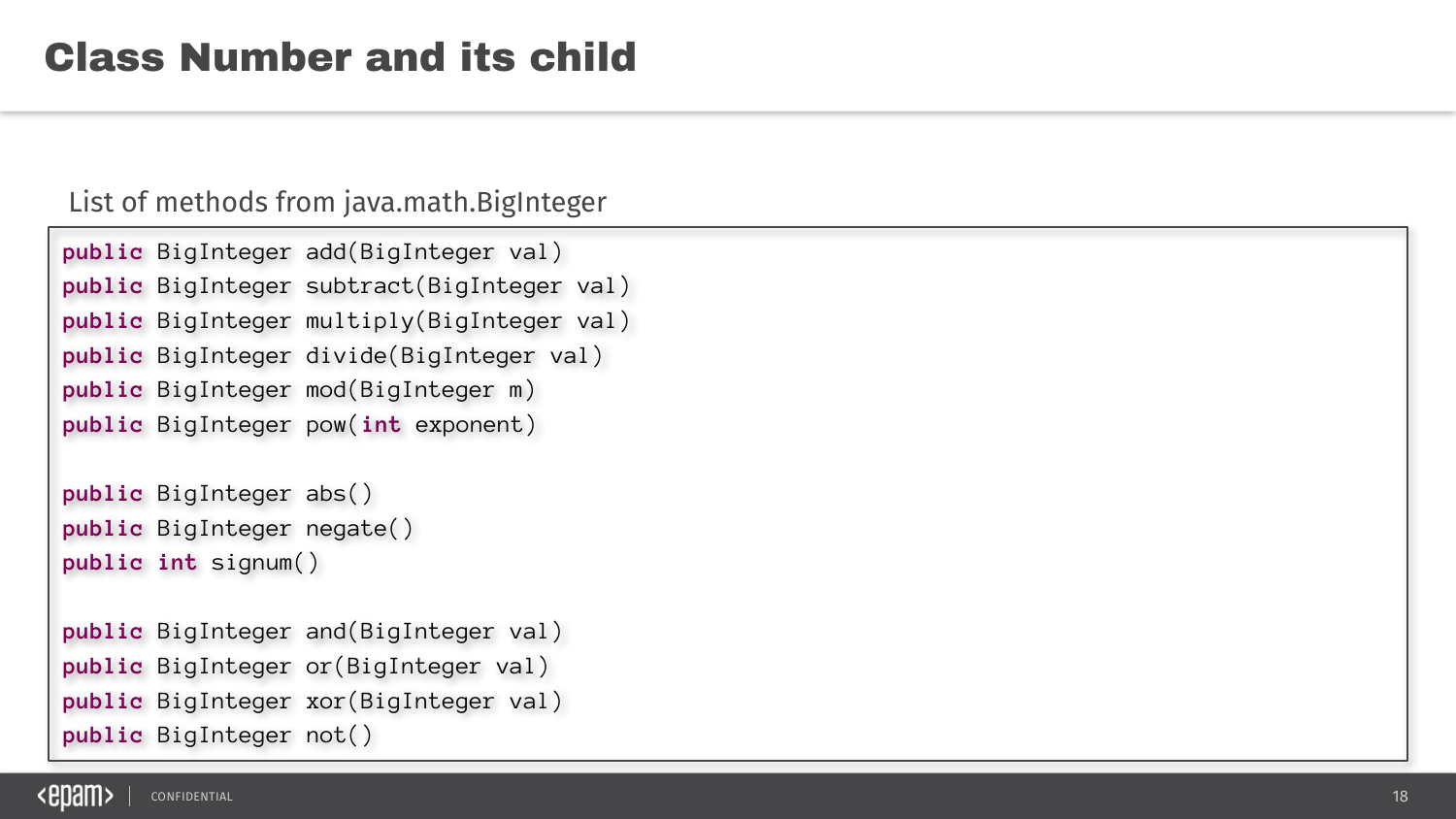

Class Number and its child
List of methods from java.math.BigInteger
public BigInteger add(BigInteger val)
public BigInteger subtract(BigInteger val)
public BigInteger multiply(BigInteger val)
public BigInteger divide(BigInteger val)
public BigInteger mod(BigInteger m)
public BigInteger pow(int exponent)

public BigInteger abs()
public BigInteger negate()
public int signum()

public BigInteger and(BigInteger val)
public BigInteger or(BigInteger val)
public BigInteger xor(BigInteger val)
public BigInteger not()